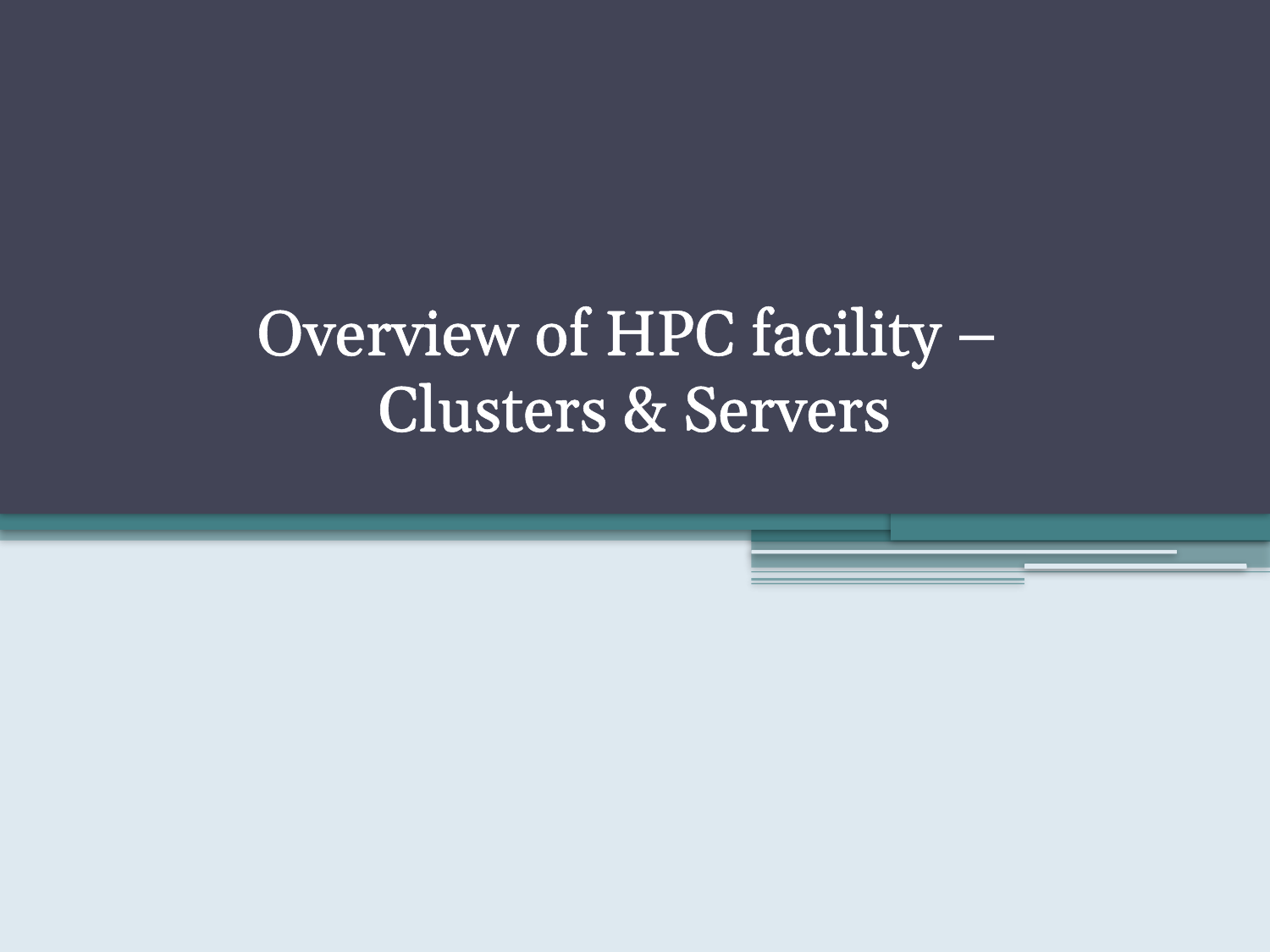

Overview of HPC facility –
Clusters & Servers